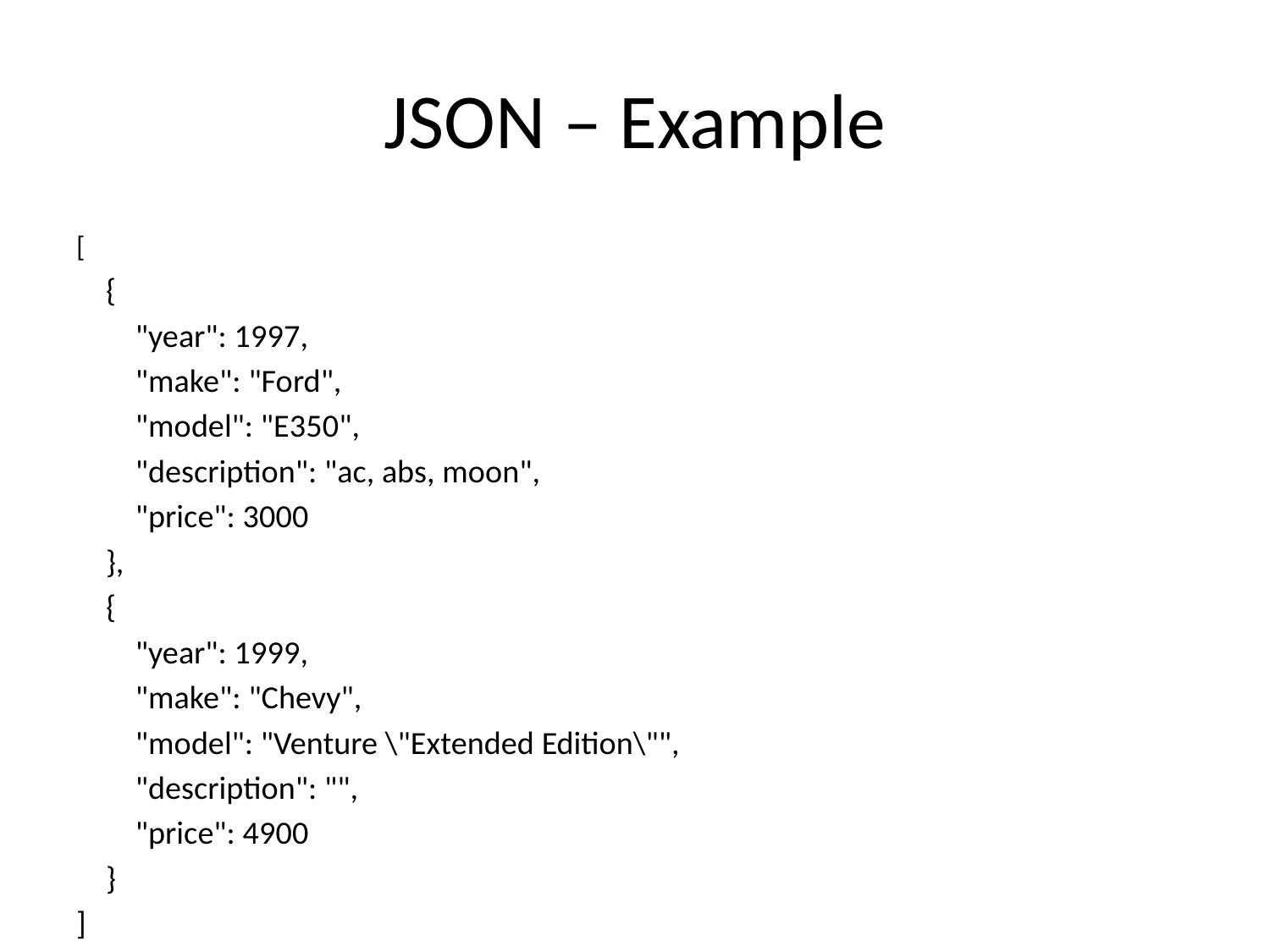

# JSON – Example
[
    {
        "year": 1997,
        "make": "Ford",
        "model": "E350",
        "description": "ac, abs, moon",
        "price": 3000
    },
    {
        "year": 1999,
        "make": "Chevy",
        "model": "Venture \"Extended Edition\"",
        "description": "",
        "price": 4900
    }
]